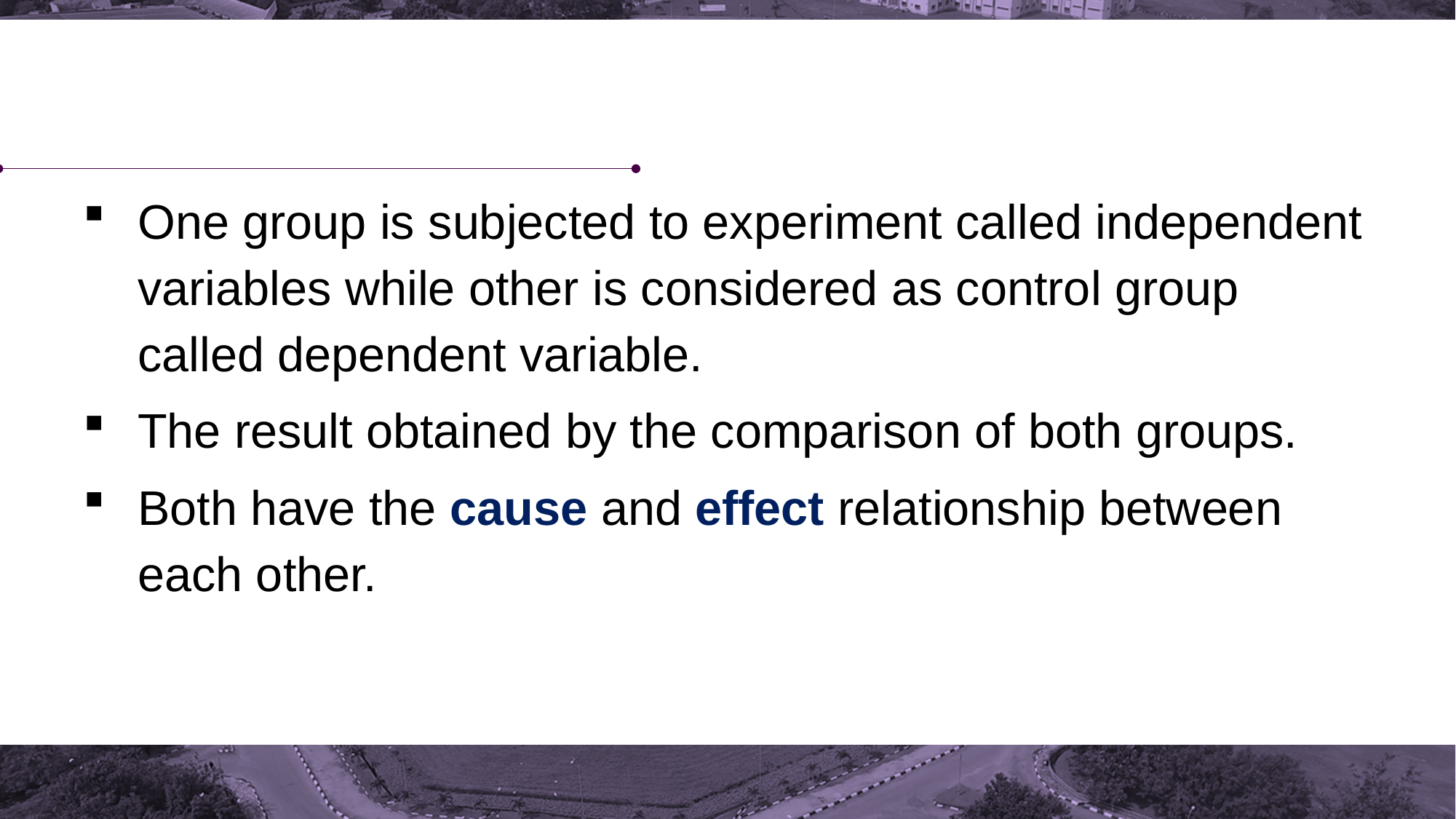

One group is subjected to experiment called independent variables while other is considered as control group called dependent variable.
The result obtained by the comparison of both groups.
Both have the cause and effect relationship between each other.